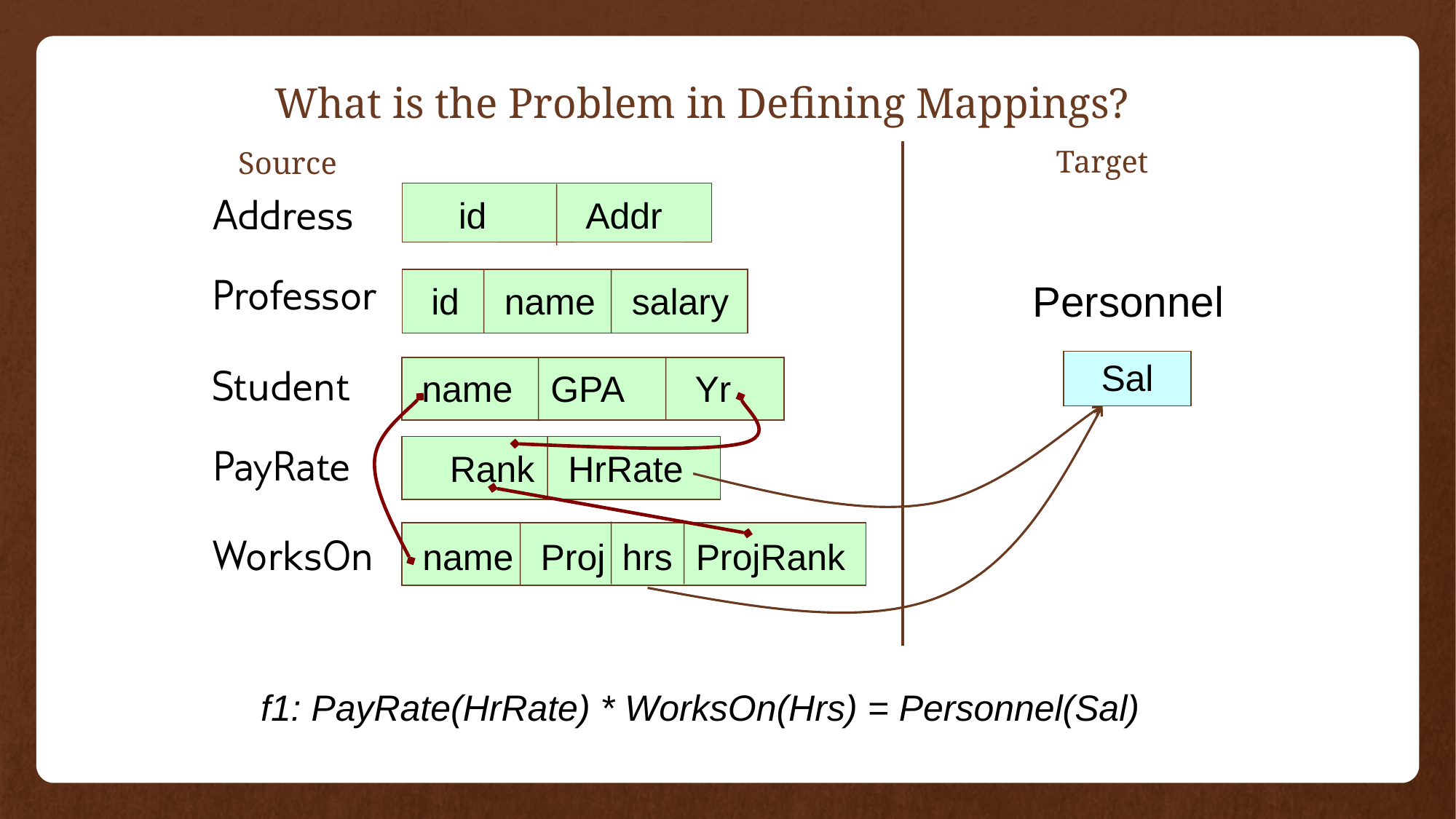

# What is the Problem in Defining Mappings?
Target
Source
Address

Addr
id
Professor

Personnel
id
name
salary
Sal

Student

GPA
Yr
name

PayRate

Rank
HrRate

WorksOn

hrs
name
Proj
ProjRank
f1: PayRate(HrRate) * WorksOn(Hrs) = Personnel(Sal)